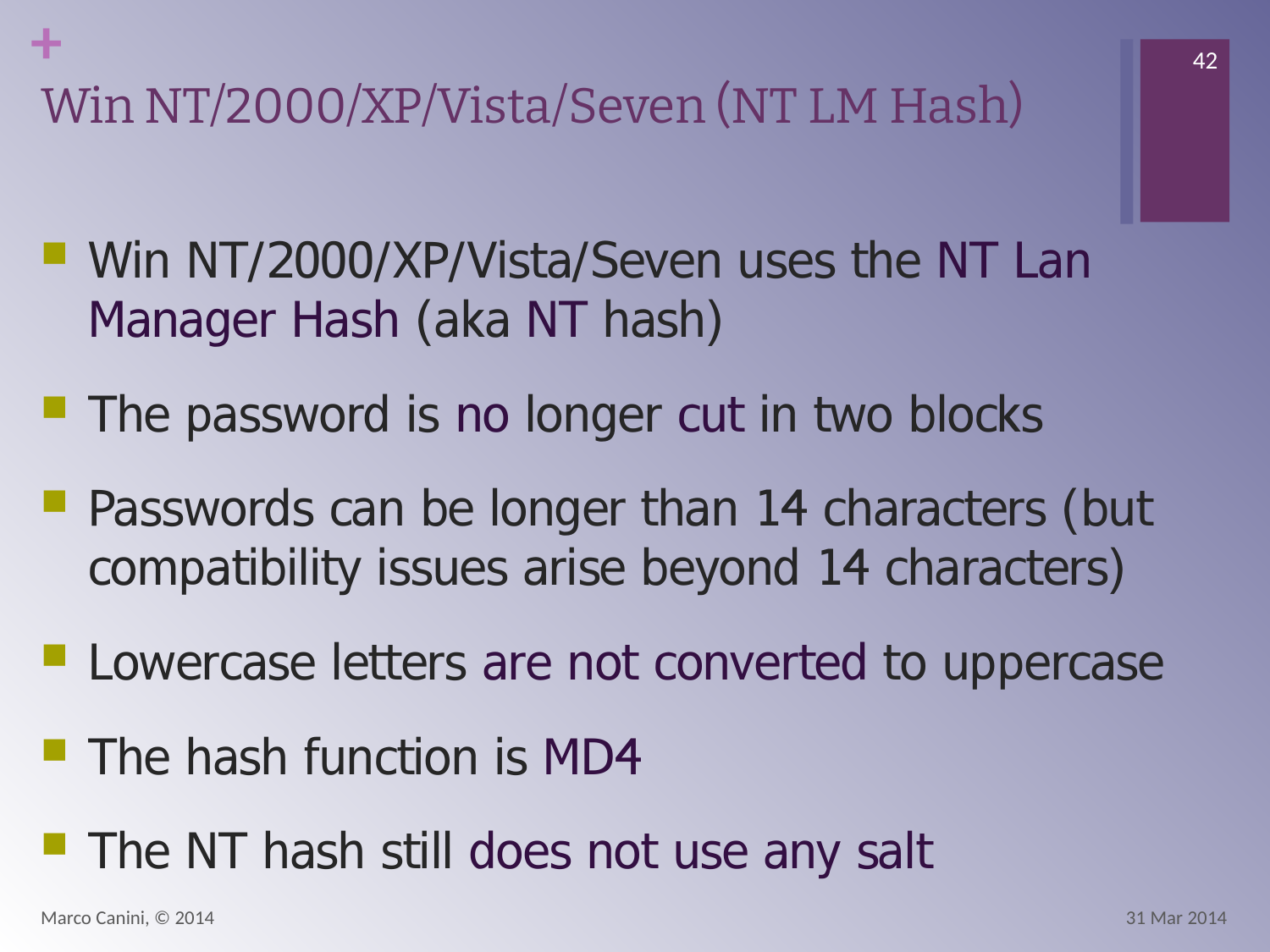

42
# Win NT/2000/XP/Vista/Seven (NT LM Hash)
Win NT/2000/XP/Vista/Seven uses the NT Lan Manager Hash (aka NT hash)
The password is no longer cut in two blocks
Passwords can be longer than 14 characters (but compatibility issues arise beyond 14 characters)
Lowercase letters are not converted to uppercase
The hash function is MD4
The NT hash still does not use any salt
Marco Canini, © 2014
31 Mar 2014